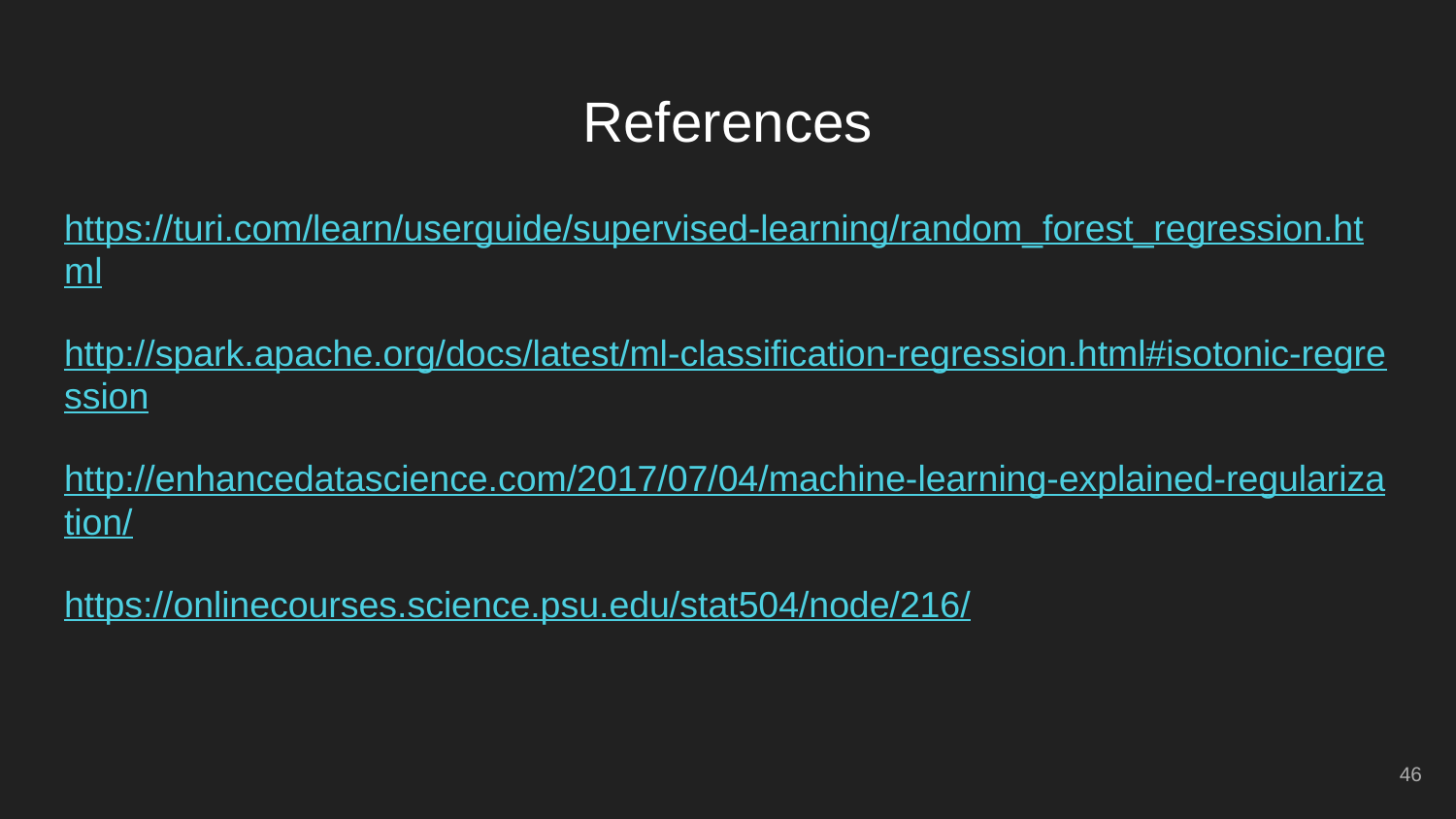

# References

https://turi.com/learn/userguide/supervised-learning/random_forest_regression.html
http://spark.apache.org/docs/latest/ml-classification-regression.html#isotonic-regression
http://enhancedatascience.com/2017/07/04/machine-learning-explained-regularization/
https://onlinecourses.science.psu.edu/stat504/node/216/

46